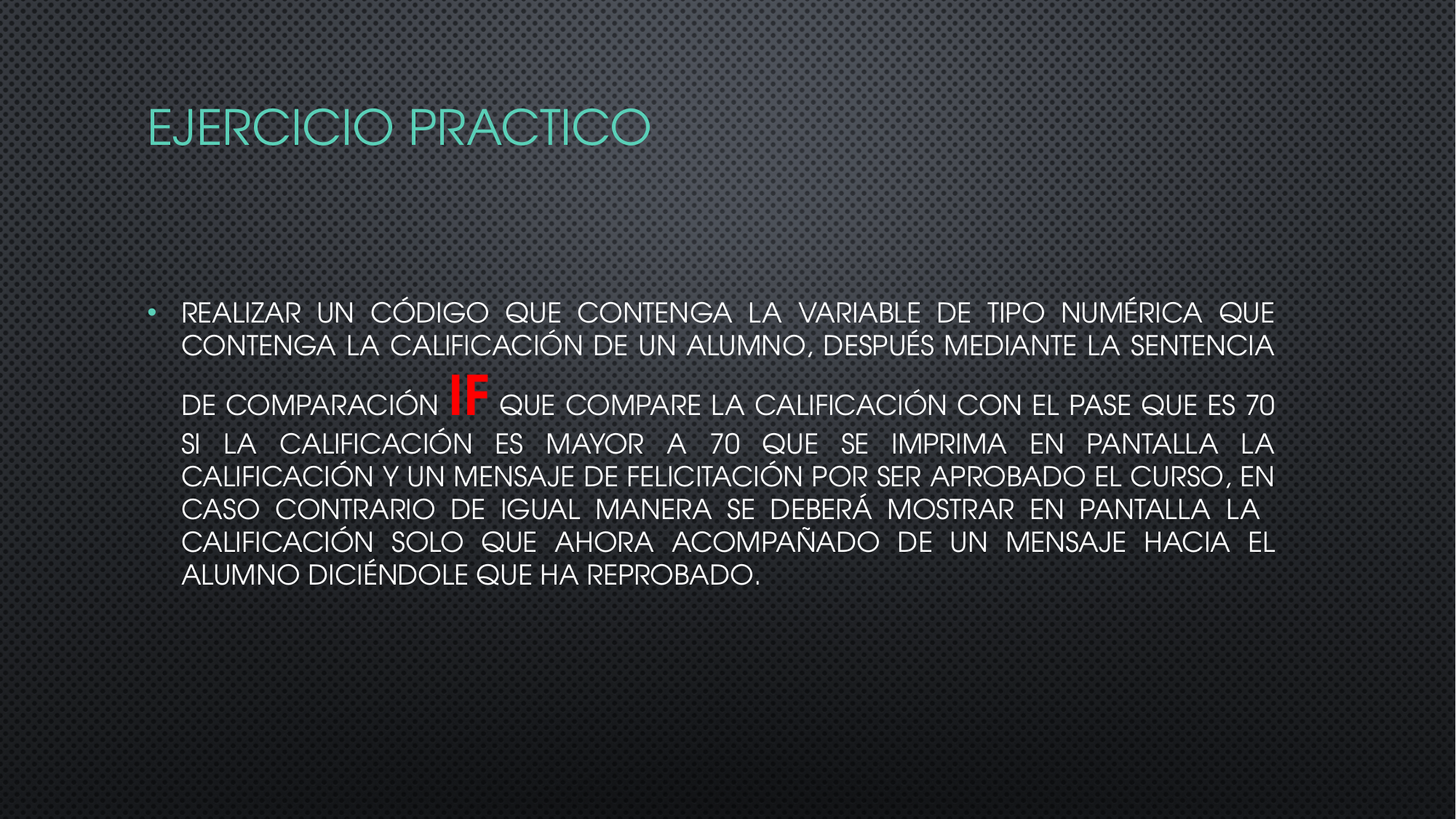

# Ejercicio practico
Realizar un código que contenga la variable de tipo numérica que contenga la calificación de un alumno, después mediante la sentencia de comparación if que compare la calificación con el pase que es 70 si la calificación es mayor a 70 que se imprima en pantalla la calificación y un mensaje de felicitación por ser aprobado el curso, en caso contrario de igual manera se deberá mostrar en pantalla la  calificación solo que ahora acompañado de un mensaje hacia el alumno diciéndole que ha reprobado.